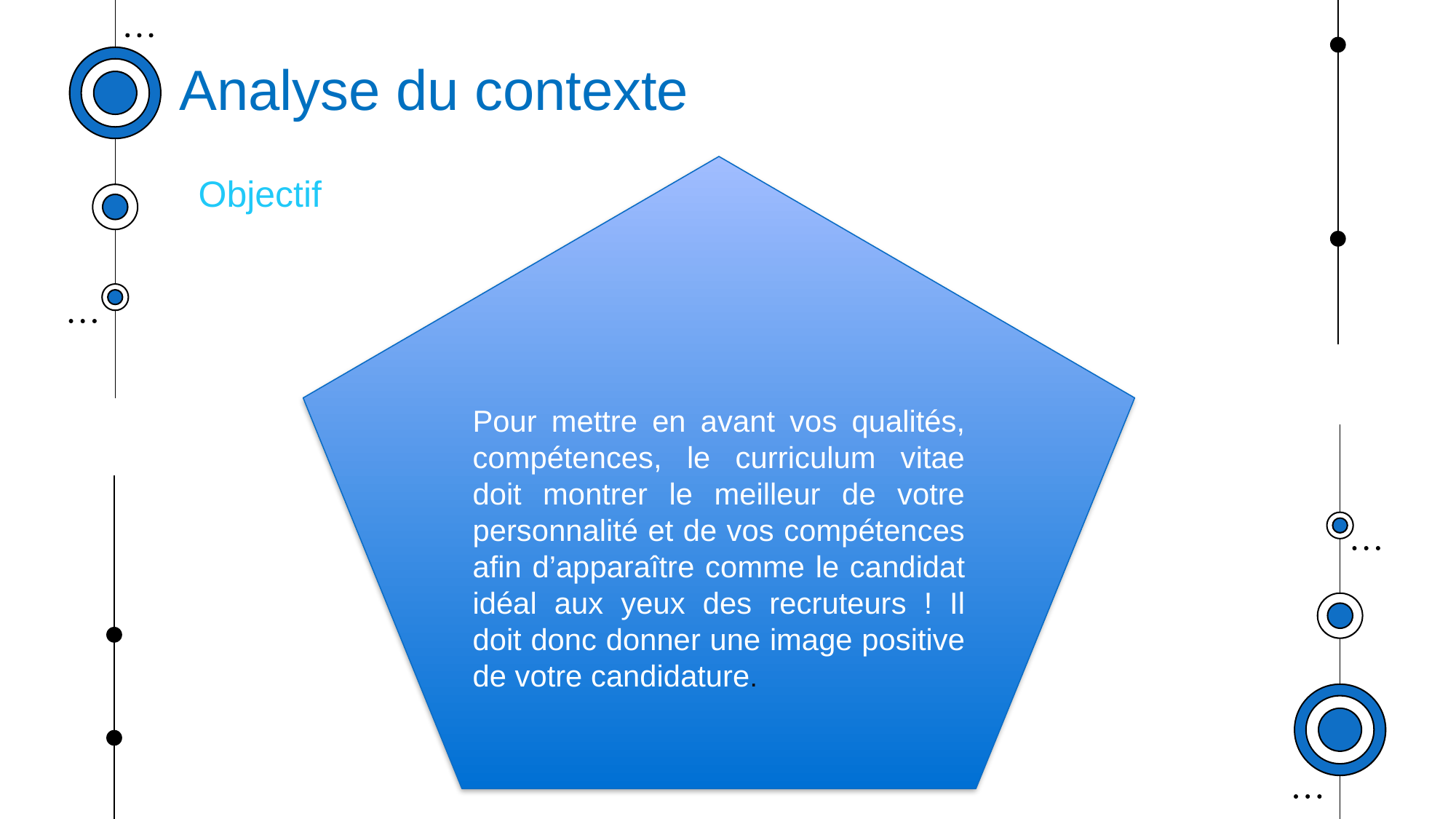

Analyse du contexte
Objectif
Pour mettre en avant vos qualités, compétences, le curriculum vitae doit montrer le meilleur de votre personnalité et de vos compétences afin d’apparaître comme le candidat idéal aux yeux des recruteurs ! Il doit donc donner une image positive de votre candidature.